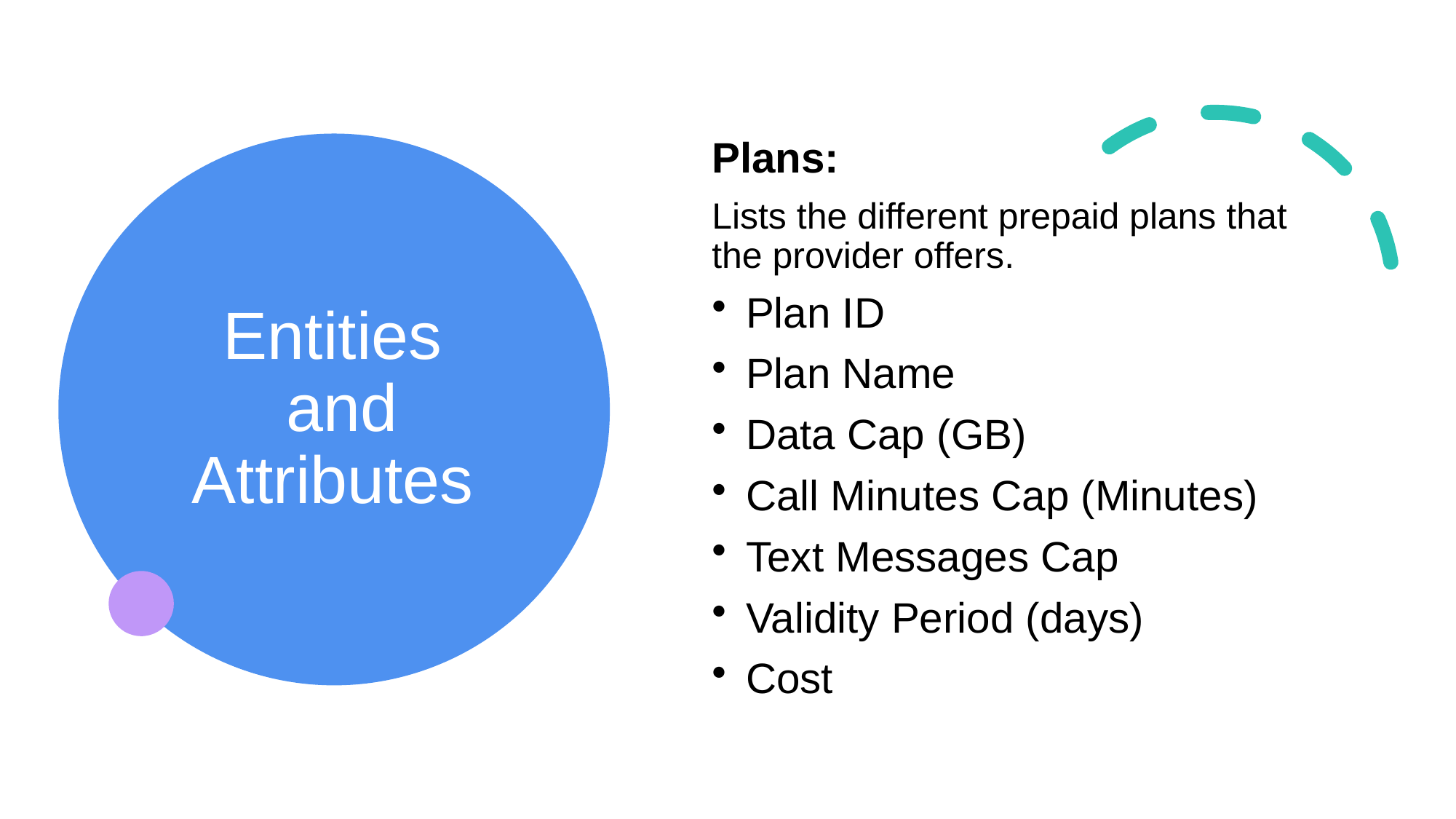

# Entities  and Attributes
Plans:
Lists the different prepaid plans that the provider offers.
Plan ID
Plan Name
Data Cap (GB)
Call Minutes Cap (Minutes)
Text Messages Cap
Validity Period (days)
Cost